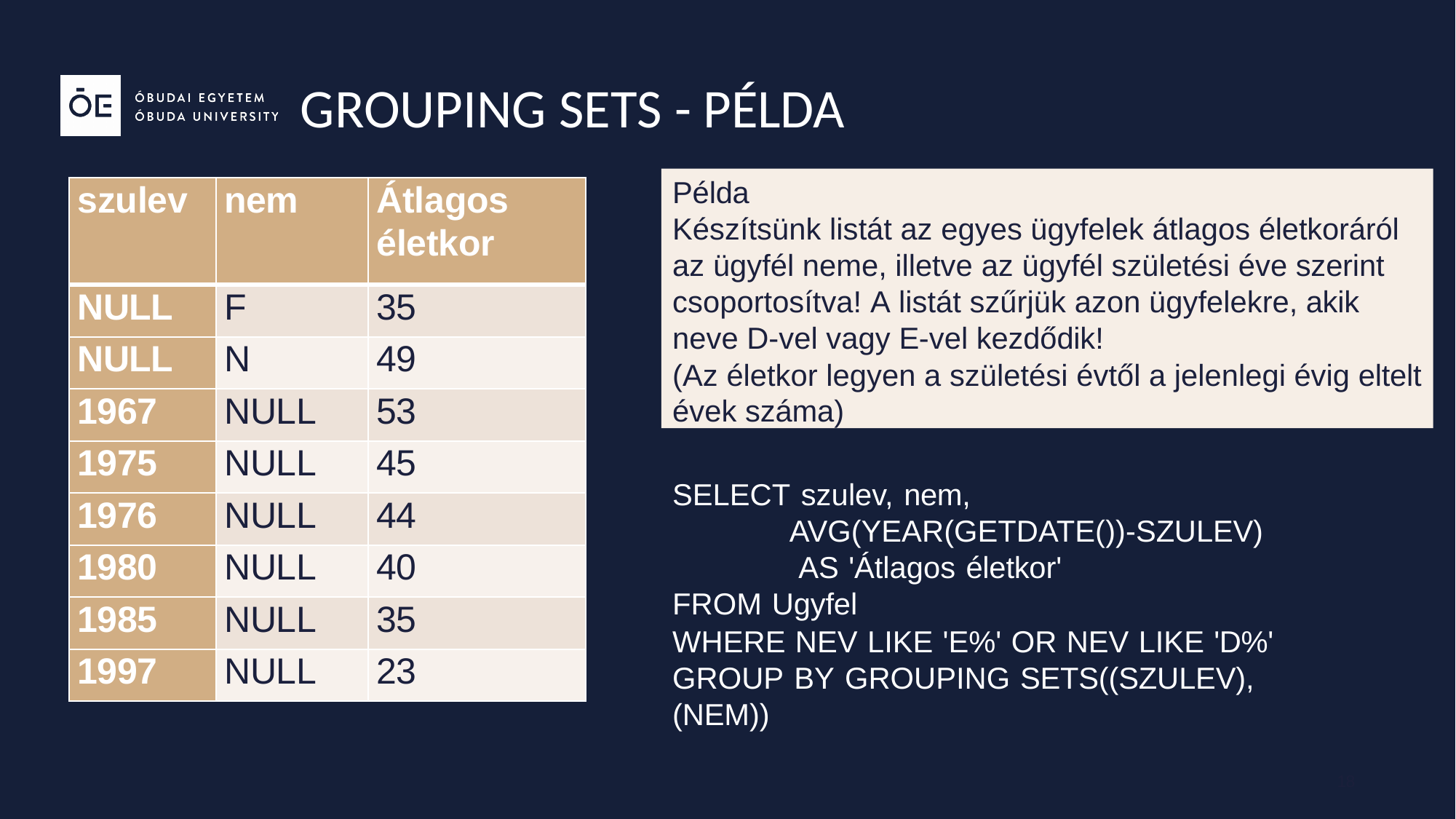

# GROUPING SETS - PÉLDA
Példa
Készítsünk listát az egyes ügyfelek átlagos életkoráról az ügyfél neme, illetve az ügyfél születési éve szerint csoportosítva! A listát szűrjük azon ügyfelekre, akik neve D-vel vagy E-vel kezdődik!
(Az életkor legyen a születési évtől a jelenlegi évig eltelt évek száma)
| szulev | nem | Átlagos életkor |
| --- | --- | --- |
| NULL | F | 35 |
| NULL | N | 49 |
| 1967 | NULL | 53 |
| 1975 | NULL | 45 |
| 1976 | NULL | 44 |
| 1980 | NULL | 40 |
| 1985 | NULL | 35 |
| 1997 | NULL | 23 |
SELECT szulev, nem,
AVG(YEAR(GETDATE())-SZULEV)
AS 'Átlagos életkor'
FROM Ugyfel
WHERE NEV LIKE 'E%' OR NEV LIKE 'D%' GROUP BY GROUPING SETS((SZULEV),(NEM))
18